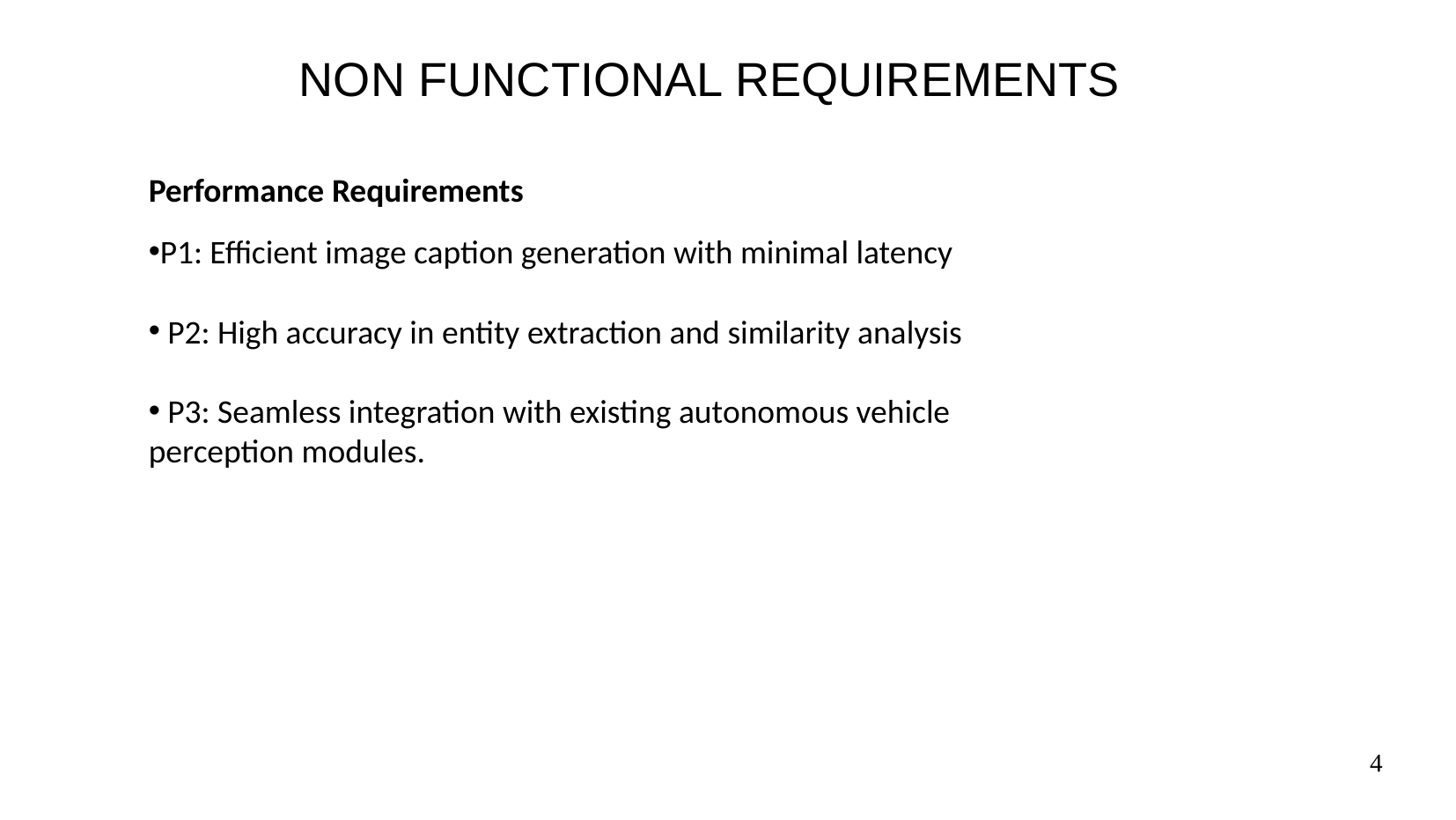

NON FUNCTIONAL REQUIREMENTS
Performance Requirements
P1: Efficient image caption generation with minimal latency
 P2: High accuracy in entity extraction and similarity analysis
 P3: Seamless integration with existing autonomous vehicle perception modules.
4